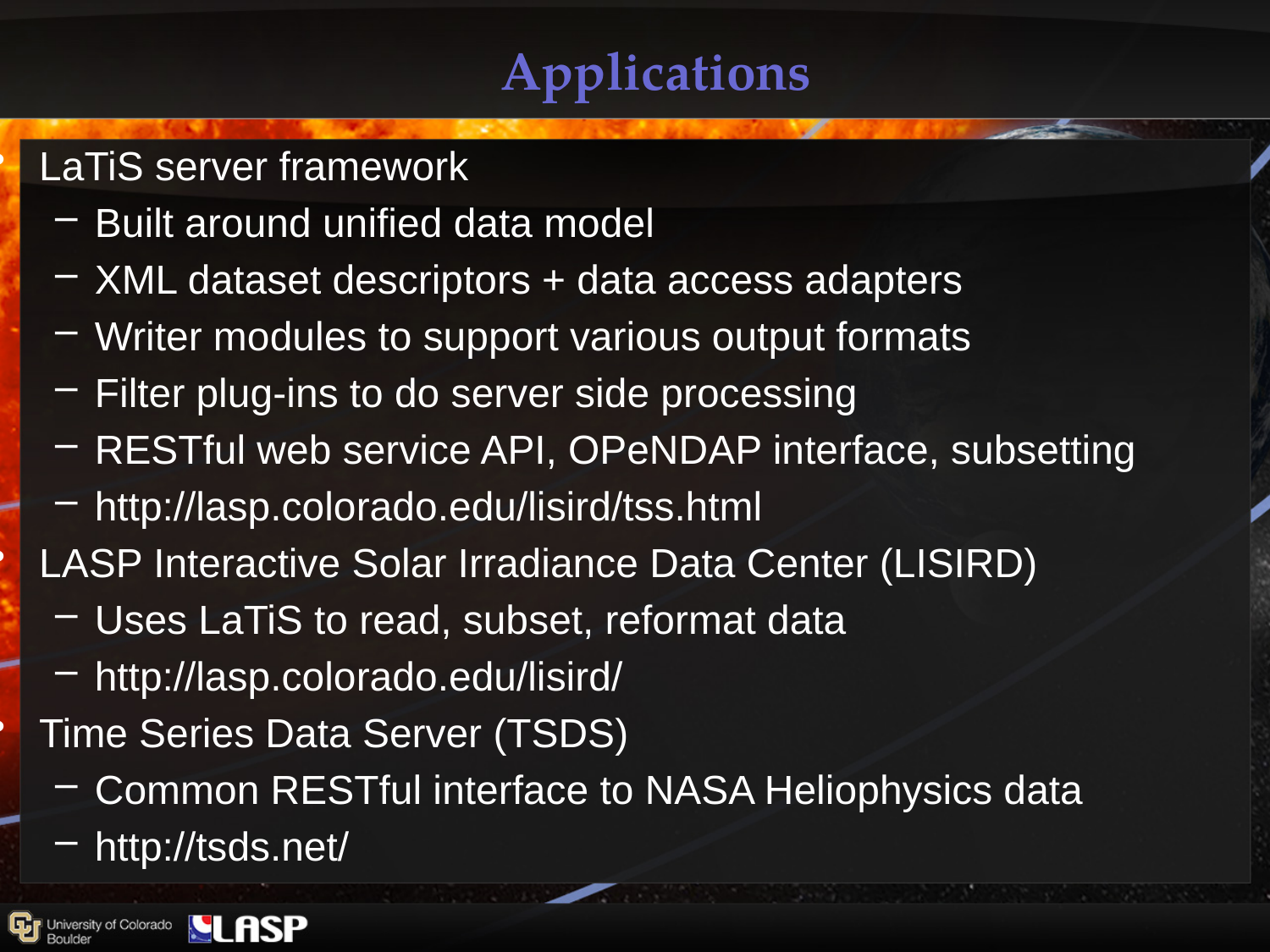

# Applications
LaTiS server framework
Built around unified data model
XML dataset descriptors + data access adapters
Writer modules to support various output formats
Filter plug-ins to do server side processing
RESTful web service API, OPeNDAP interface, subsetting
http://lasp.colorado.edu/lisird/tss.html
LASP Interactive Solar Irradiance Data Center (LISIRD)
Uses LaTiS to read, subset, reformat data
http://lasp.colorado.edu/lisird/
Time Series Data Server (TSDS)
Common RESTful interface to NASA Heliophysics data
http://tsds.net/